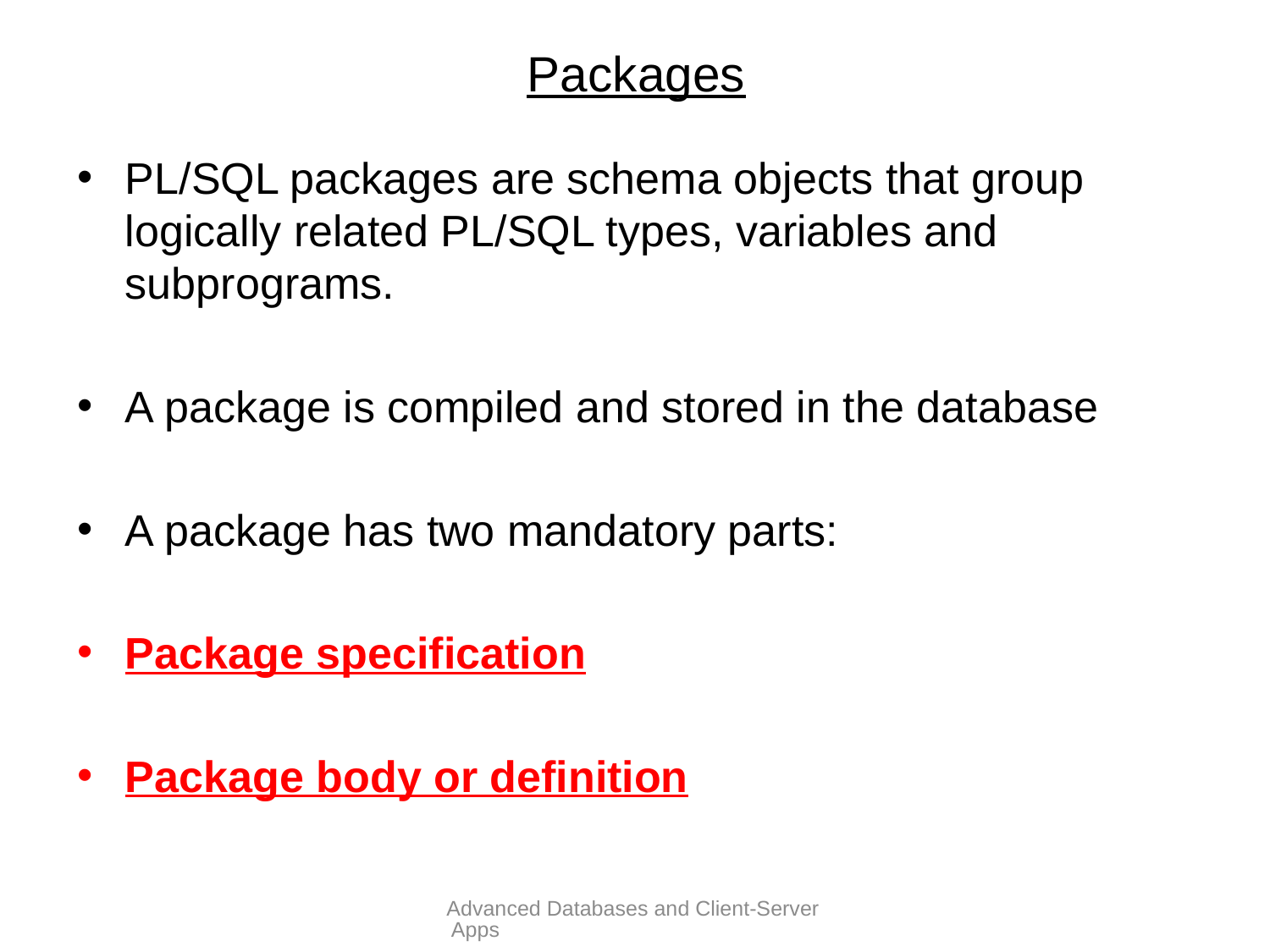

# Packages
PL/SQL packages are schema objects that group logically related PL/SQL types, variables and subprograms.

A package is compiled and stored in the database

A package has two mandatory parts:

Package specification

Package body or definition
Advanced Databases and Client-Server Apps